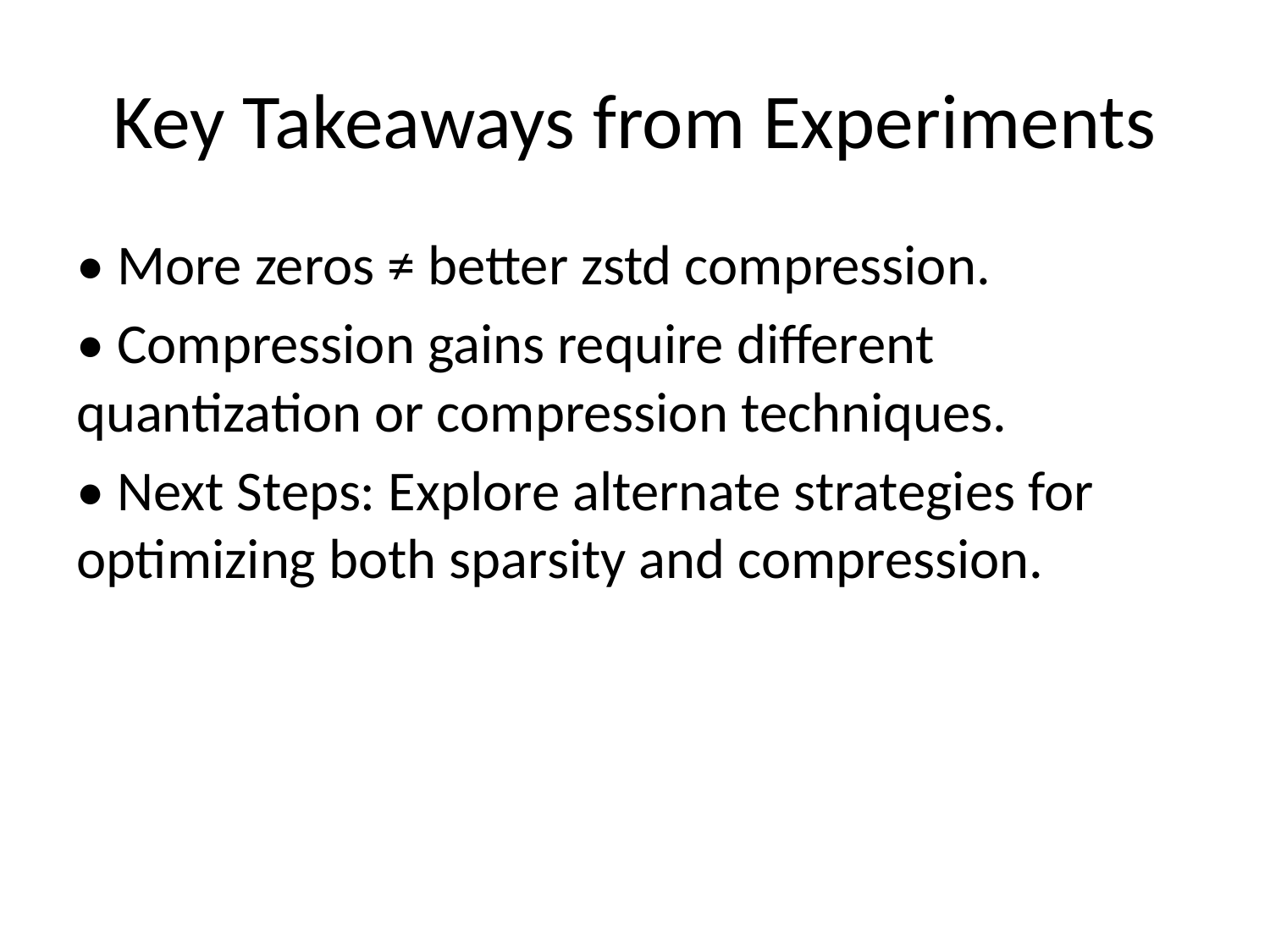

# Key Takeaways from Experiments
• More zeros ≠ better zstd compression.
• Compression gains require different quantization or compression techniques.
• Next Steps: Explore alternate strategies for optimizing both sparsity and compression.